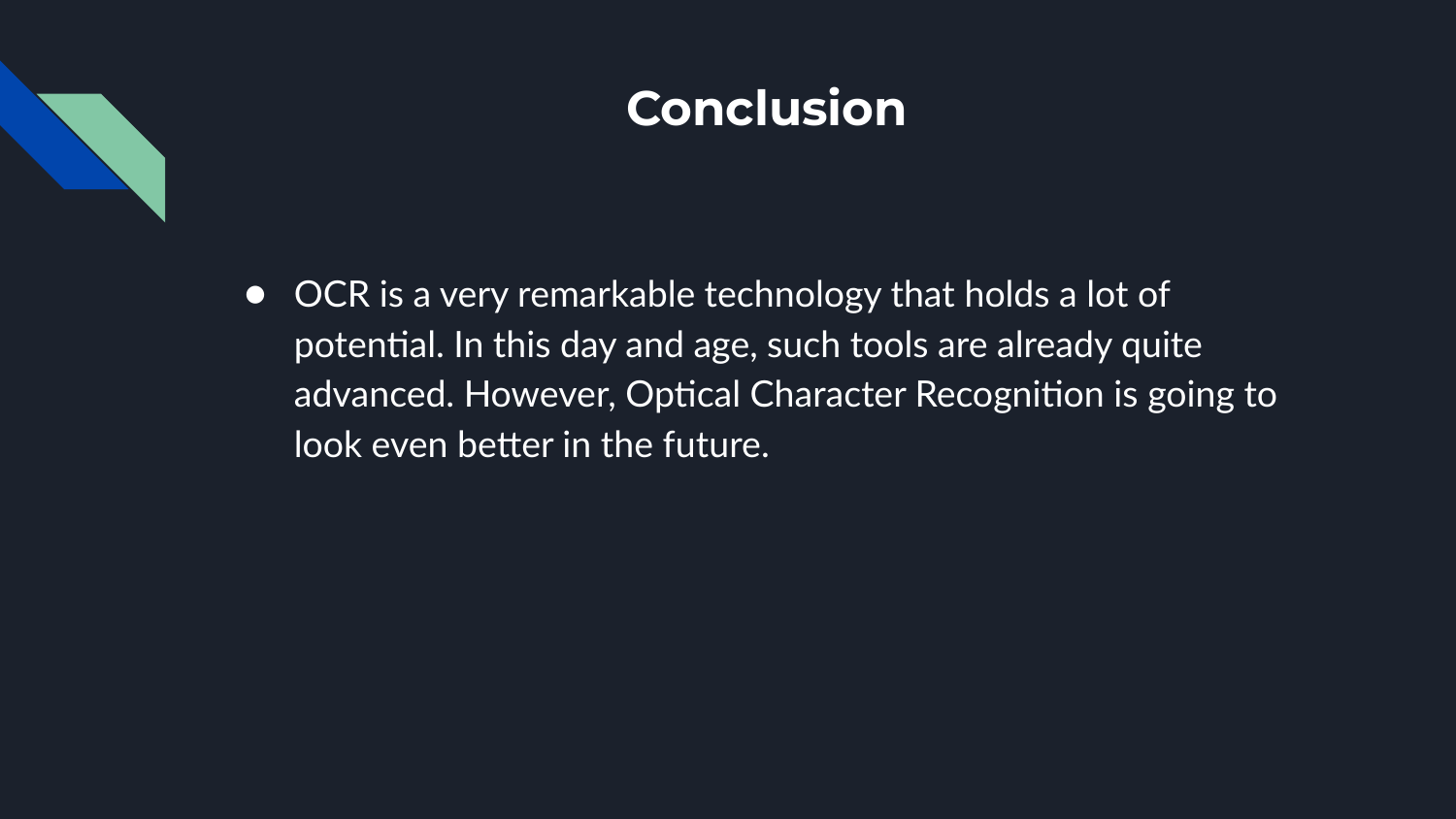

# Conclusion
OCR is a very remarkable technology that holds a lot of potential. In this day and age, such tools are already quite advanced. However, Optical Character Recognition is going to look even better in the future.